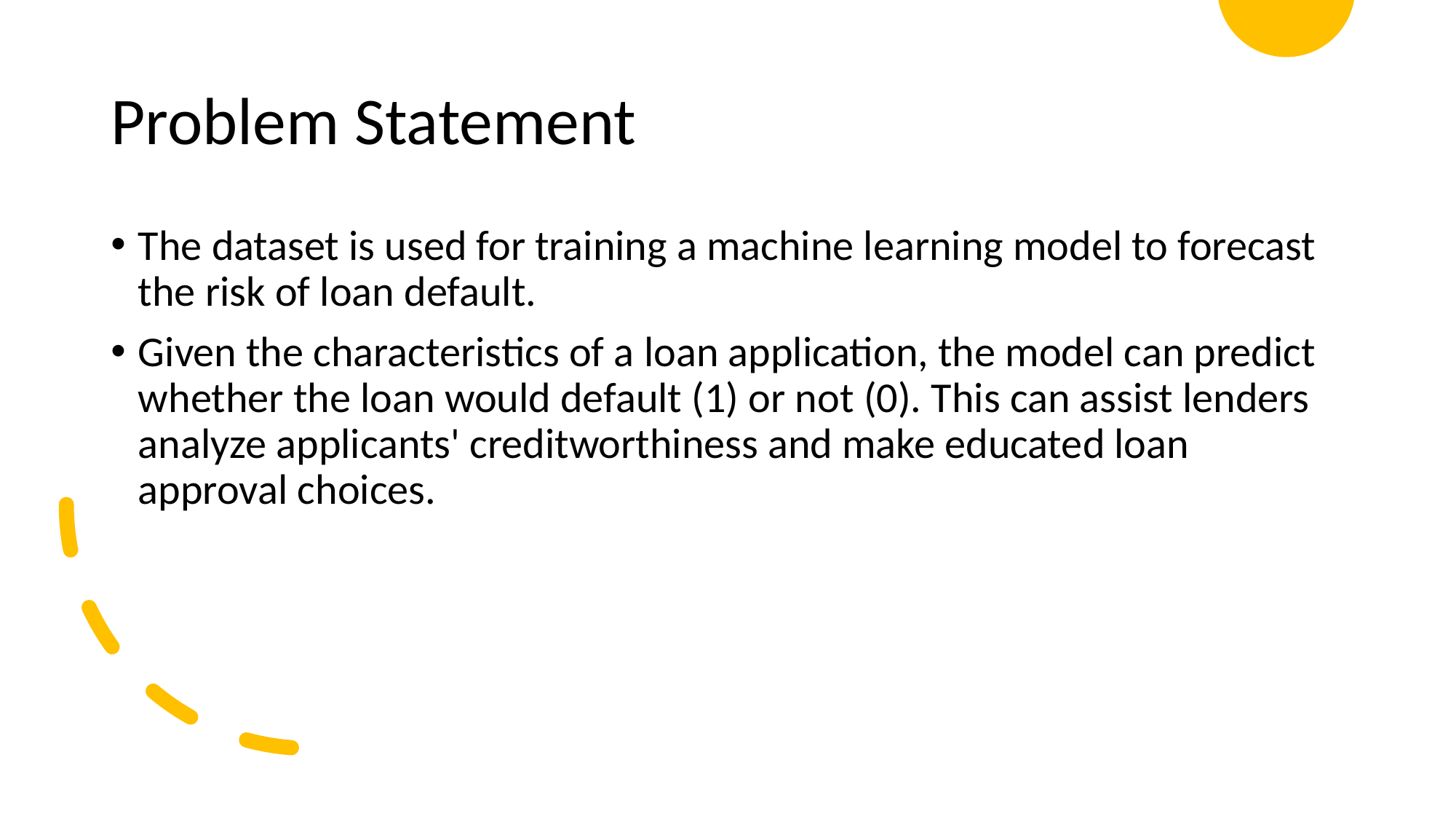

# Problem Statement
The dataset is used for training a machine learning model to forecast the risk of loan default.
Given the characteristics of a loan application, the model can predict whether the loan would default (1) or not (0). This can assist lenders analyze applicants' creditworthiness and make educated loan approval choices.